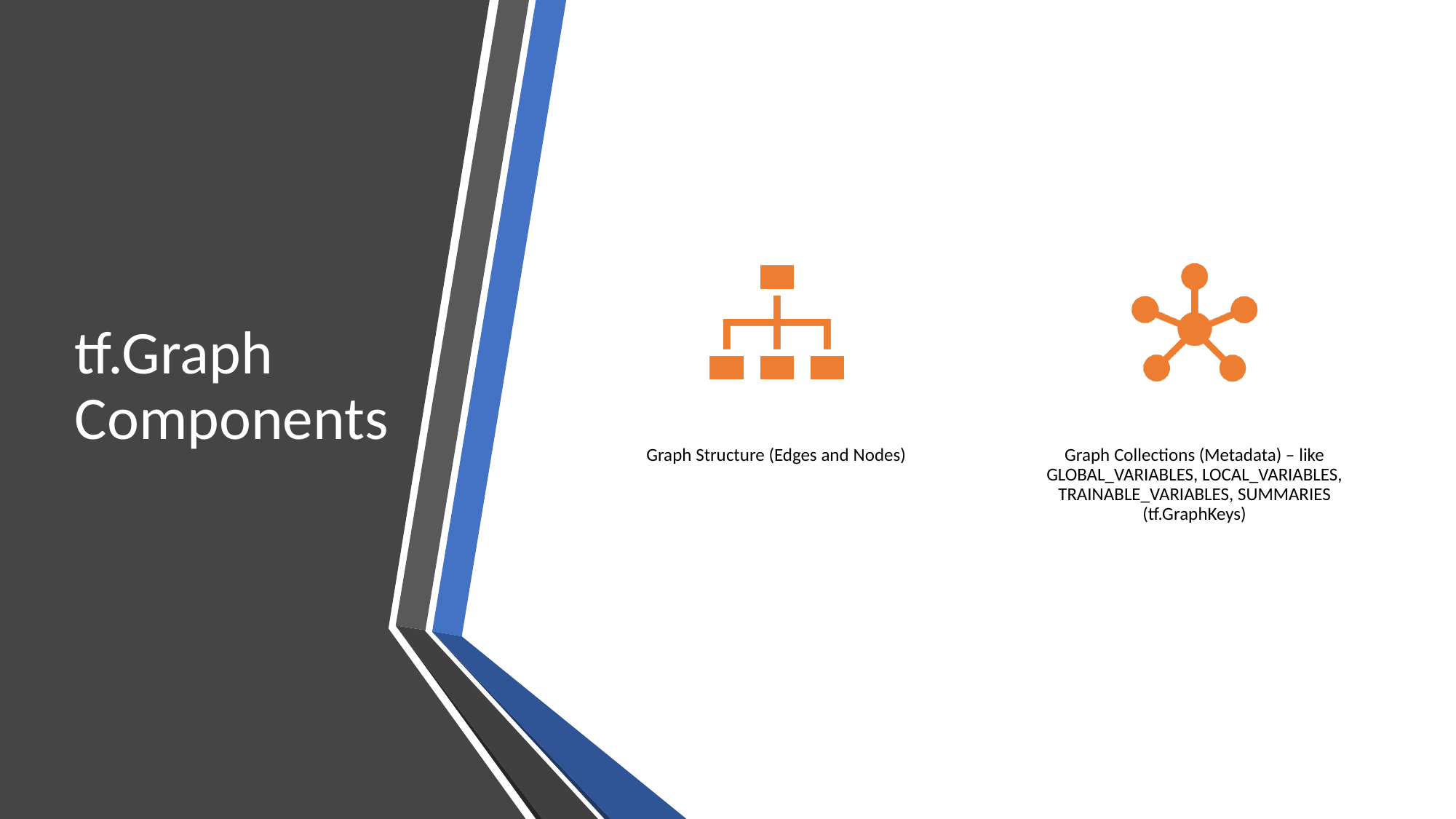

# tf.Graph Components
Graph Structure (Edges and Nodes)
Graph Collections (Metadata) – like GLOBAL_VARIABLES, LOCAL_VARIABLES, TRAINABLE_VARIABLES, SUMMARIES (tf.GraphKeys)